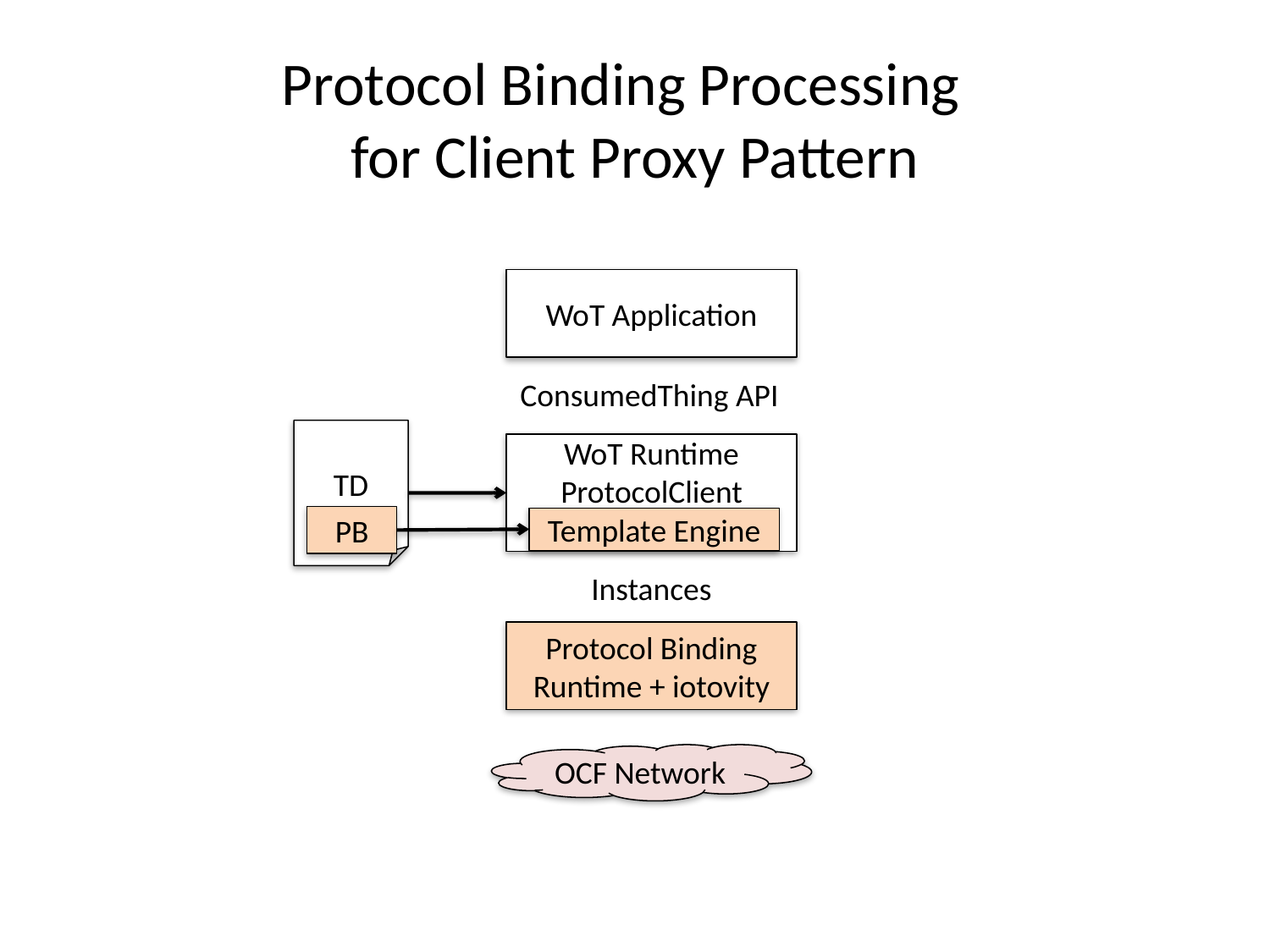

# Protocol Binding Processing for Client Proxy Pattern
WoT Application
ConsumedThing API
TD
WoT Runtime
ProtocolClient

PB
Template Engine
Instances
Protocol Binding Runtime + iotovity
OCF Network